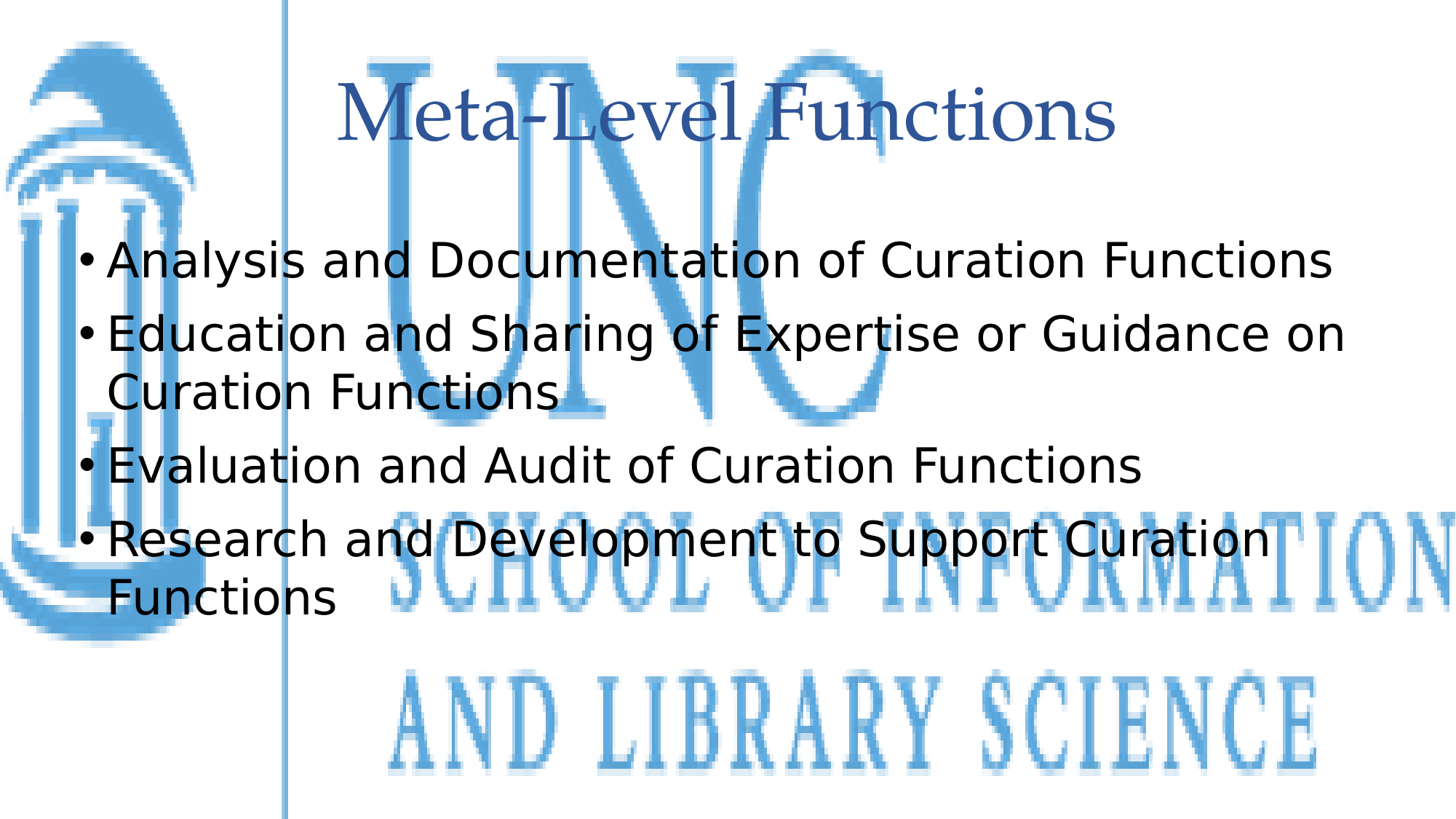

# Meta-Level Functions
Analysis and Documentation of Curation Functions
Education and Sharing of Expertise or Guidance on Curation Functions
Evaluation and Audit of Curation Functions
Research and Development to Support Curation Functions